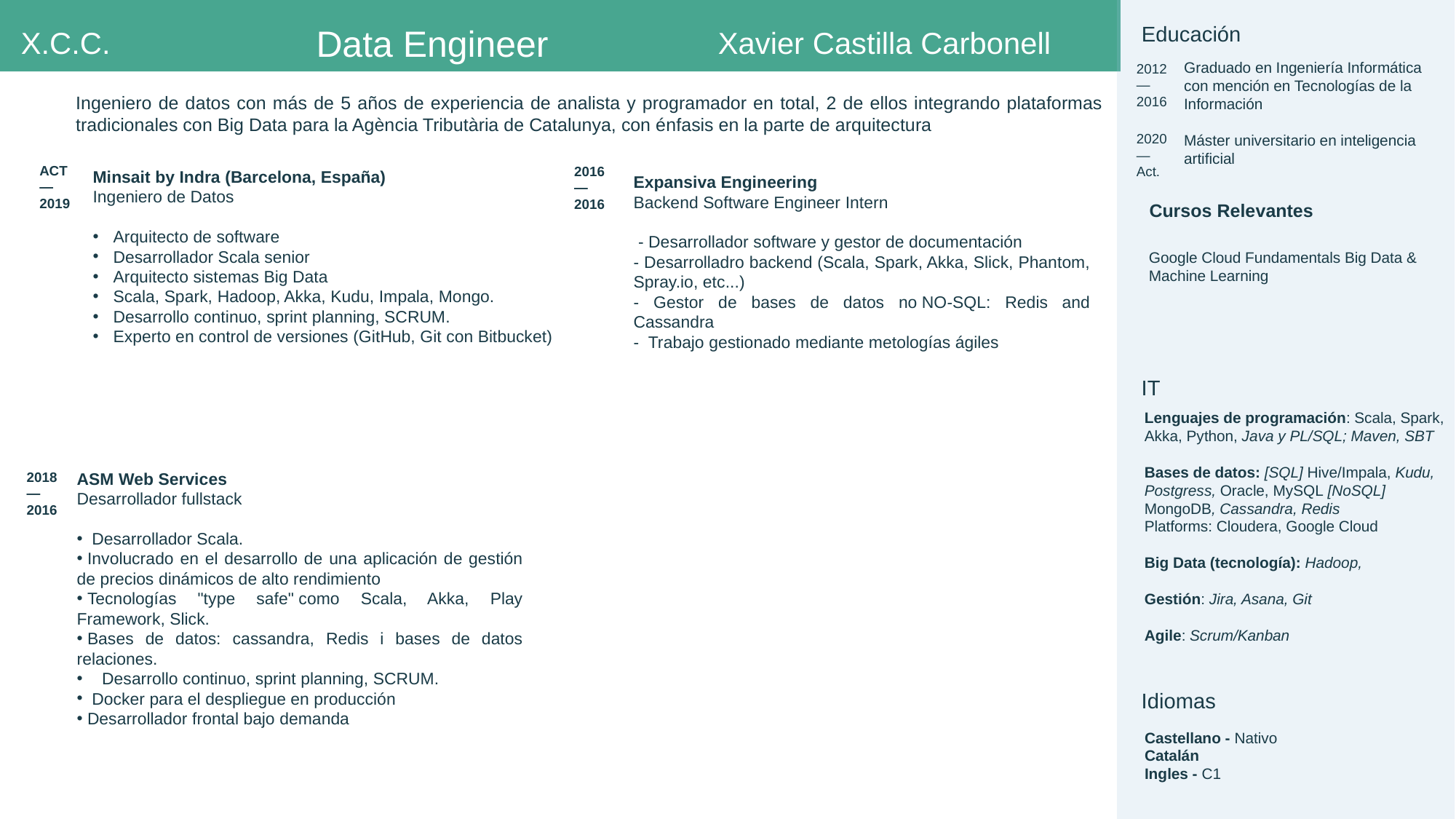

Educación
Data Engineer
X.C.C.
Xavier Castilla Carbonell
Graduado en Ingeniería Informática con mención en Tecnologías de la Información

Máster universitario en inteligencia artificial

2012
—
2016
Ingeniero de datos con más de 5 años de experiencia de analista y programador en total, 2 de ellos integrando plataformas tradicionales con Big Data para la Agència Tributària de Catalunya, con énfasis en la parte de arquitectura

2020
—
Act.
ACT
—
2019

2016
—
2016
Minsait by Indra (Barcelona, España)
Ingeniero de Datos

Arquitecto de software
Desarrollador Scala senior
Arquitecto sistemas Big Data
Scala, Spark, Hadoop, Akka, Kudu, Impala, Mongo.
Desarrollo continuo, sprint planning, SCRUM.
Experto en control de versiones (GitHub, Git con Bitbucket)

Expansiva Engineering
Backend Software Engineer Intern

 - Desarrollador software y gestor de documentación
- Desarrolladro backend (Scala, Spark, Akka, Slick, Phantom, Spray.io, etc...)
- Gestor de bases de datos no NO-SQL: Redis and Cassandra
-  Trabajo gestionado mediante metologías ágiles
Cursos Relevantes
Google Cloud Fundamentals Big Data & Machine Learning
IT
Lenguajes de programación: Scala, Spark, Akka, Python, Java y PL/SQL; Maven, SBT

Bases de datos: [SQL] Hive/Impala, Kudu, Postgress, Oracle, MySQL [NoSQL] MongoDB, Cassandra, Redis
Platforms: Cloudera, Google Cloud

Big Data (tecnología): Hadoop,

Gestión: Jira, Asana, Git

Agile: Scrum/Kanban

ASM Web Services
Desarrollador fullstack

  Desarrollador Scala.
 Involucrado en el desarrollo de una aplicación de gestión de precios dinámicos de alto rendimiento
 Tecnologías "type safe" como Scala, Akka, Play Framework, Slick.
 Bases de datos: cassandra, Redis i bases de datos relaciones.
 Desarrollo continuo, sprint planning, SCRUM.
  Docker para el despliegue en producción
 Desarrollador frontal bajo demanda
2018
—
2016

Idiomas
Castellano - Nativo
Catalán
Ingles - C1